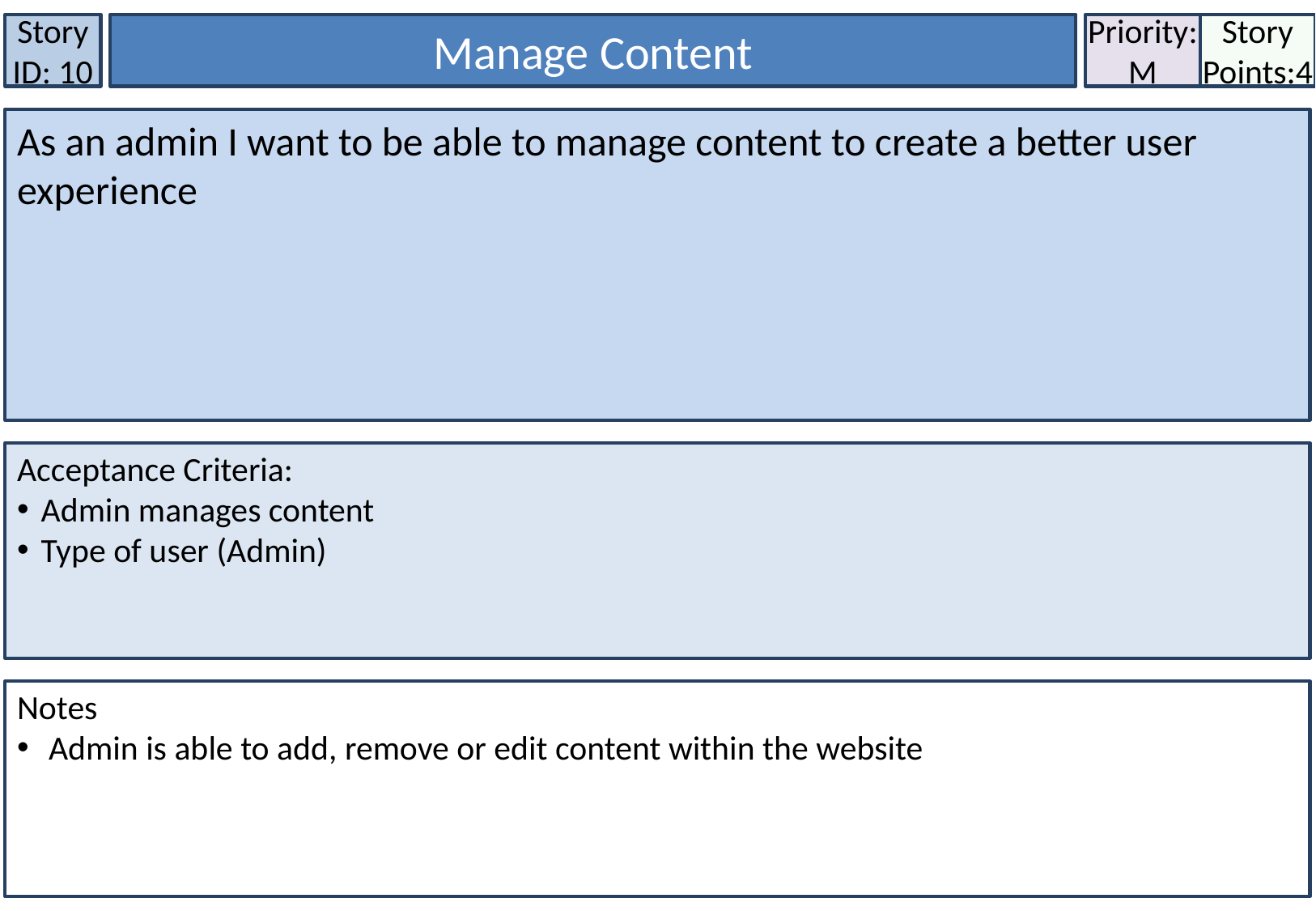

Story ID: 10
Manage Content
Priority:
M
Story Points:4
As an admin I want to be able to manage content to create a better user experience
Acceptance Criteria:
Admin manages content
Type of user (Admin)
Notes
 Admin is able to add, remove or edit content within the website